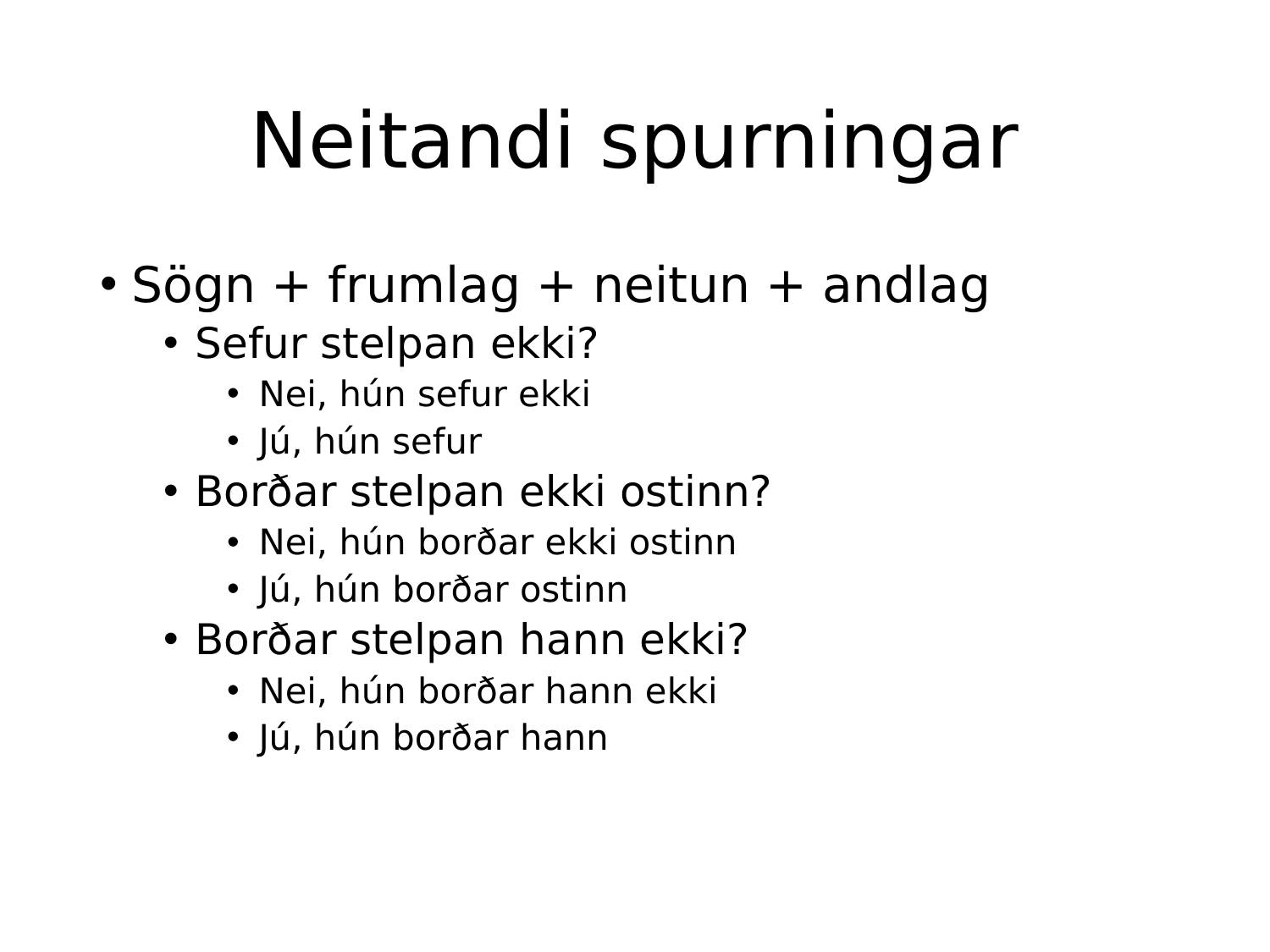

# Neitandi spurningar
Sögn + frumlag + neitun + andlag
Sefur stelpan ekki?
Nei, hún sefur ekki
Jú, hún sefur
Borðar stelpan ekki ostinn?
Nei, hún borðar ekki ostinn
Jú, hún borðar ostinn
Borðar stelpan hann ekki?
Nei, hún borðar hann ekki
Jú, hún borðar hann